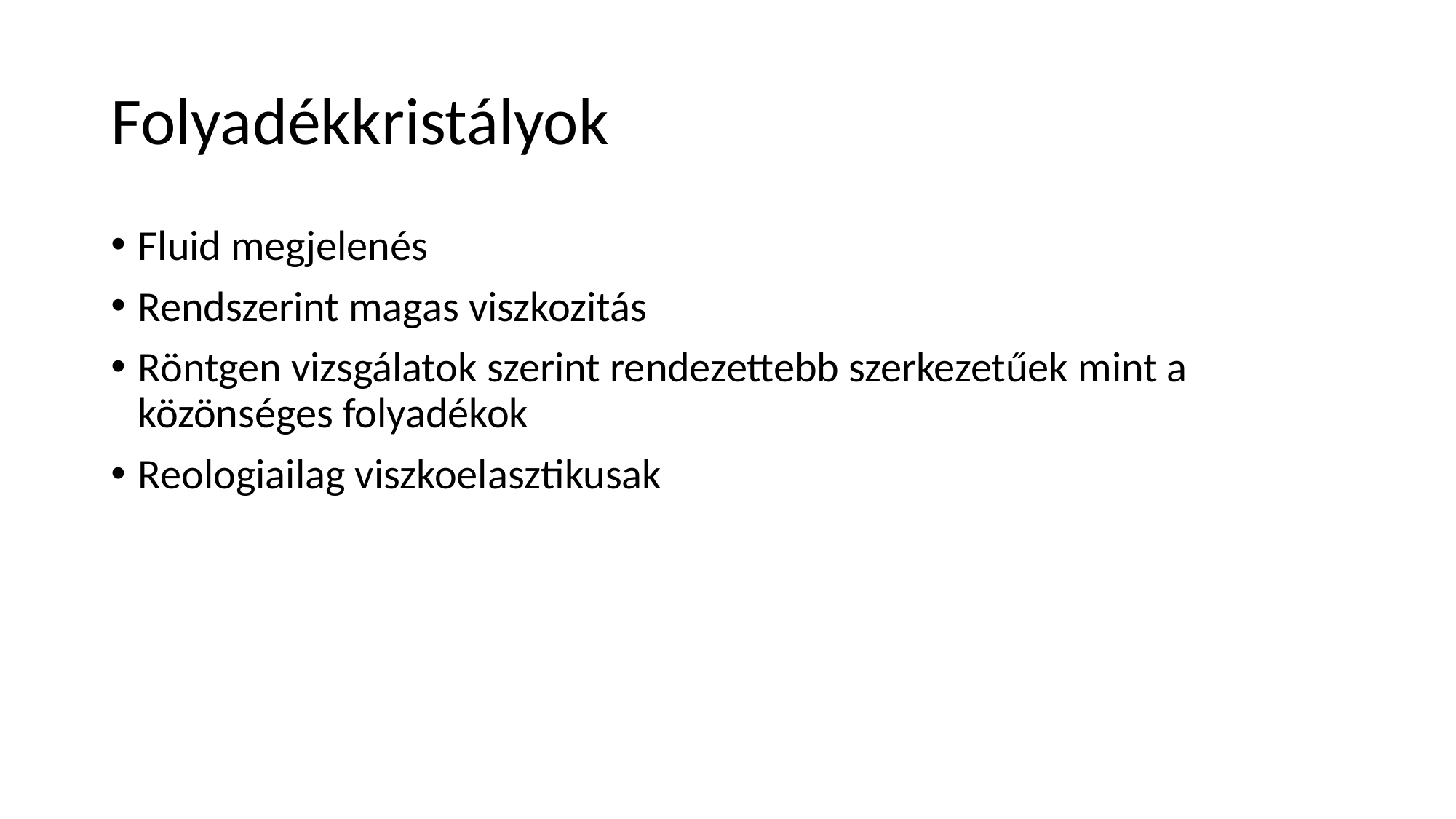

# Folyadékkristályok
Fluid megjelenés
Rendszerint magas viszkozitás
Röntgen vizsgálatok szerint rendezettebb szerkezetűek mint a közönséges folyadékok
Reologiailag viszkoelasztikusak